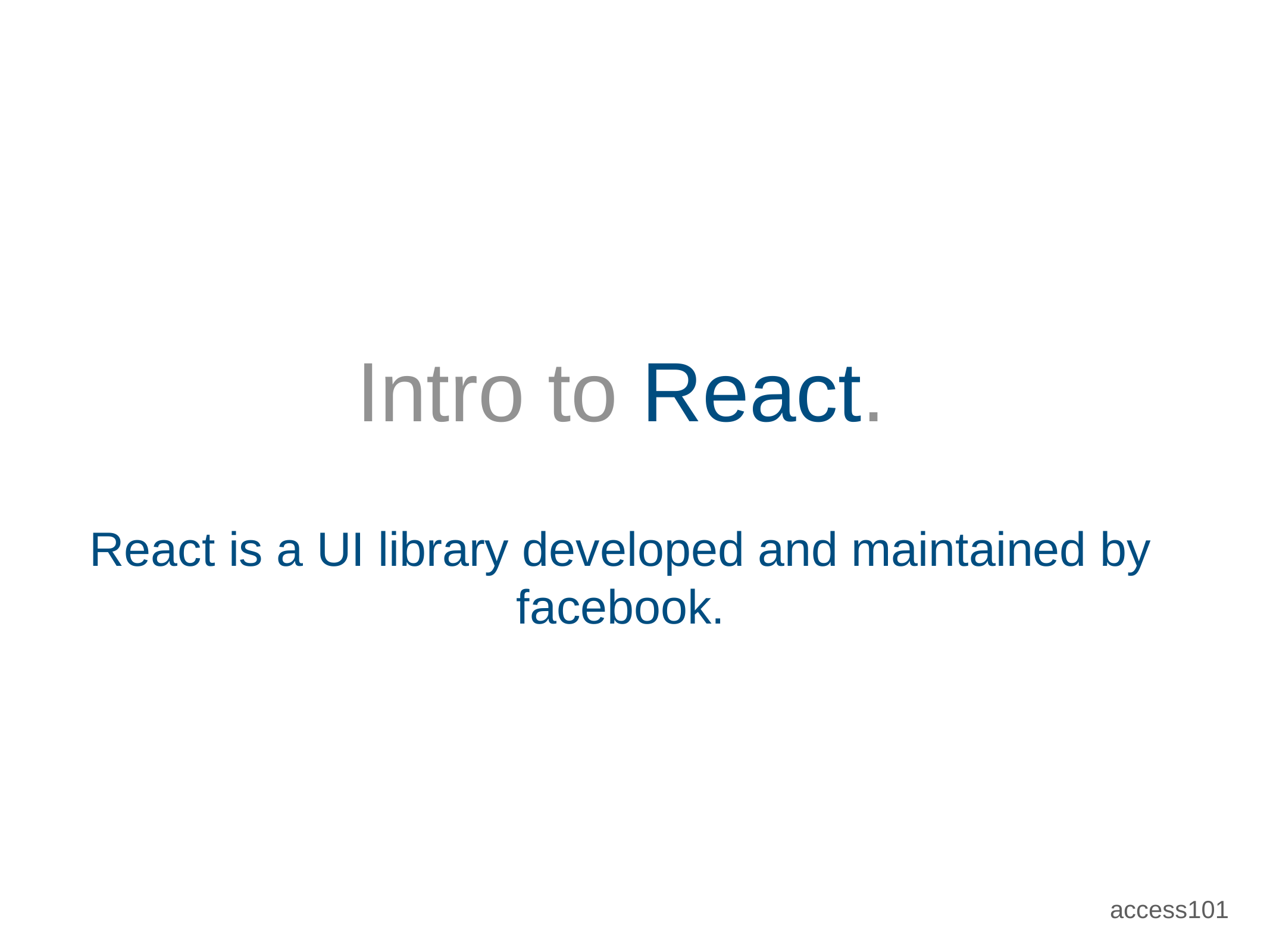

# Intro to React.

React is a UI library developed and maintained by facebook.
access101